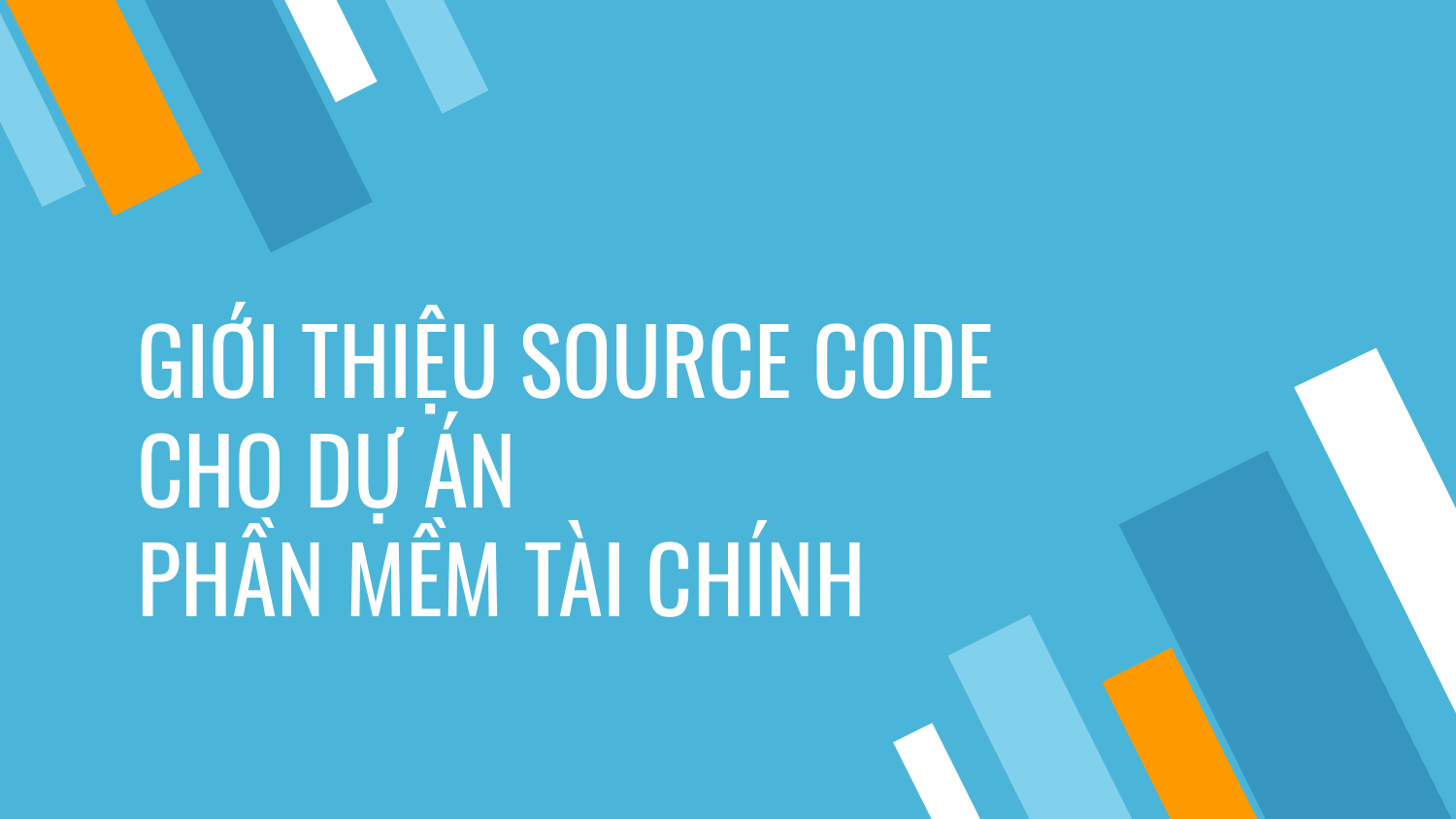

# GIỚI THIỆU SOURCE CODE CHO DỰ ÁN PHẦN MỀM TÀI CHÍNH